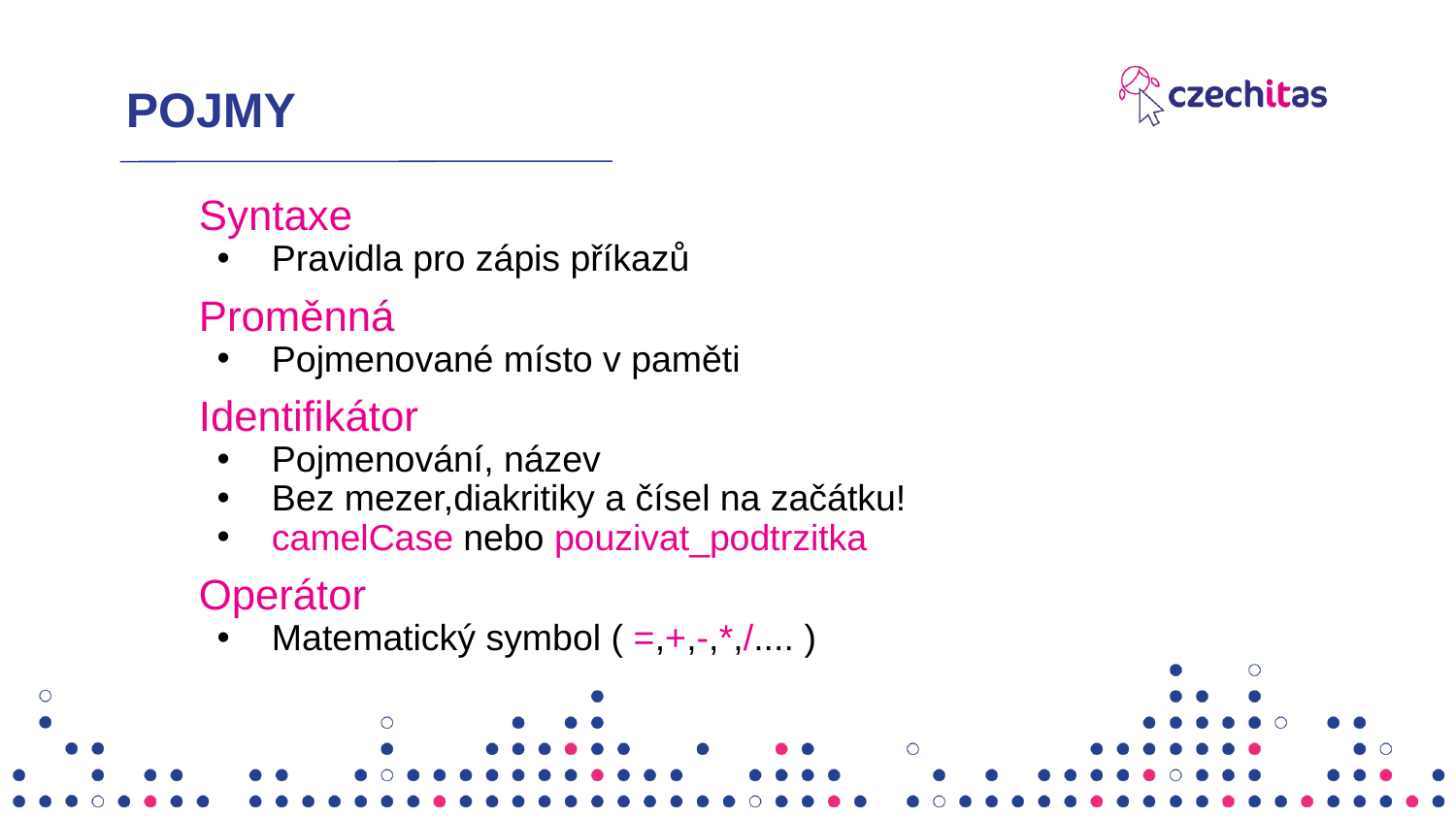

# POJMY

Syntaxe
Pravidla pro zápis příkazů

Proměnná
Pojmenované místo v paměti

Identifikátor
Pojmenování, název
Bez mezer,diakritiky a čísel na začátku!
camelCase nebo pouzivat_podtrzitka

Operátor
Matematický symbol ( =,+,-,*,/.... )